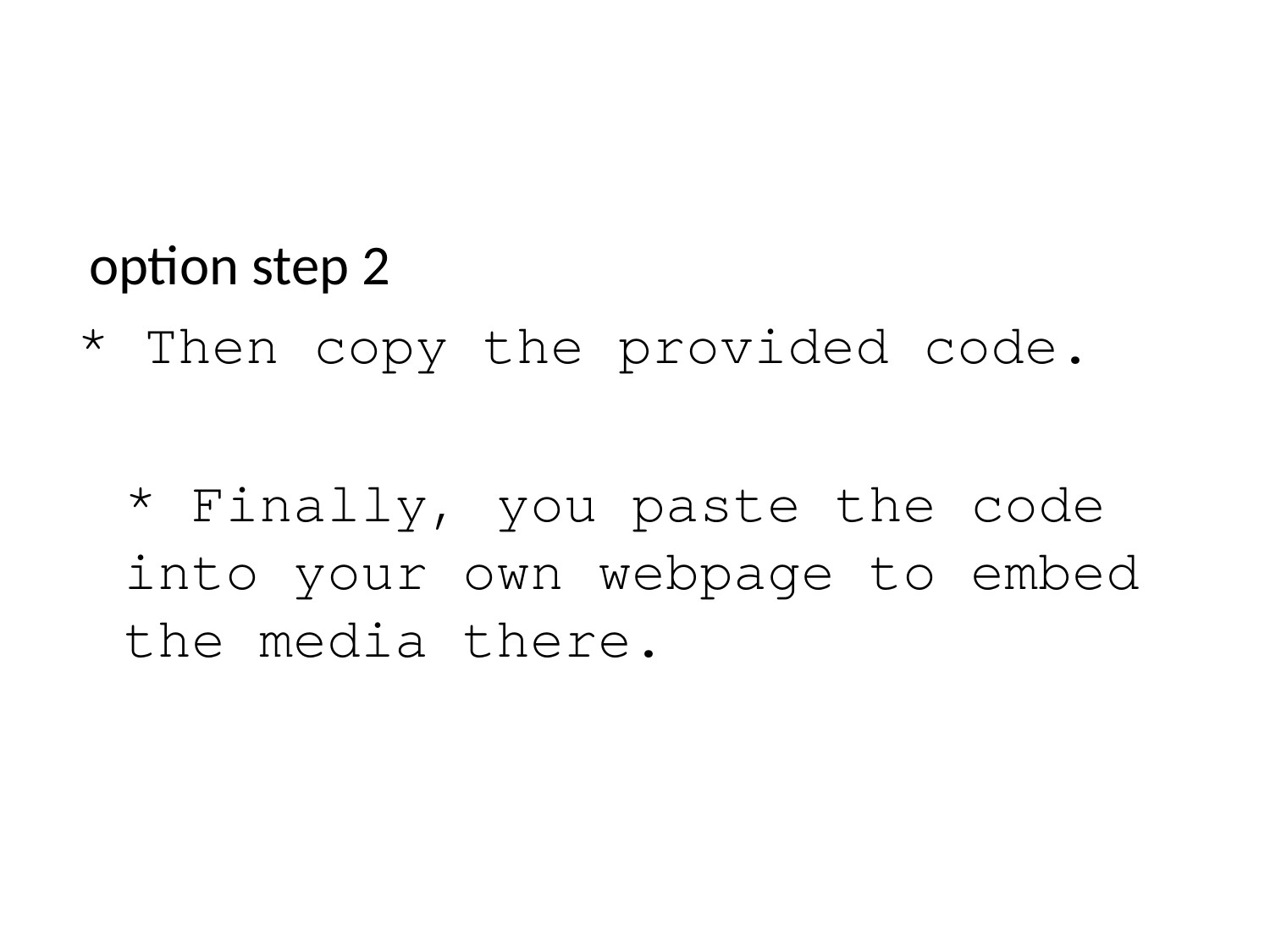

option step 2
* Then copy the provided code.

* Finally, you paste the code into your own webpage to embed the media there.